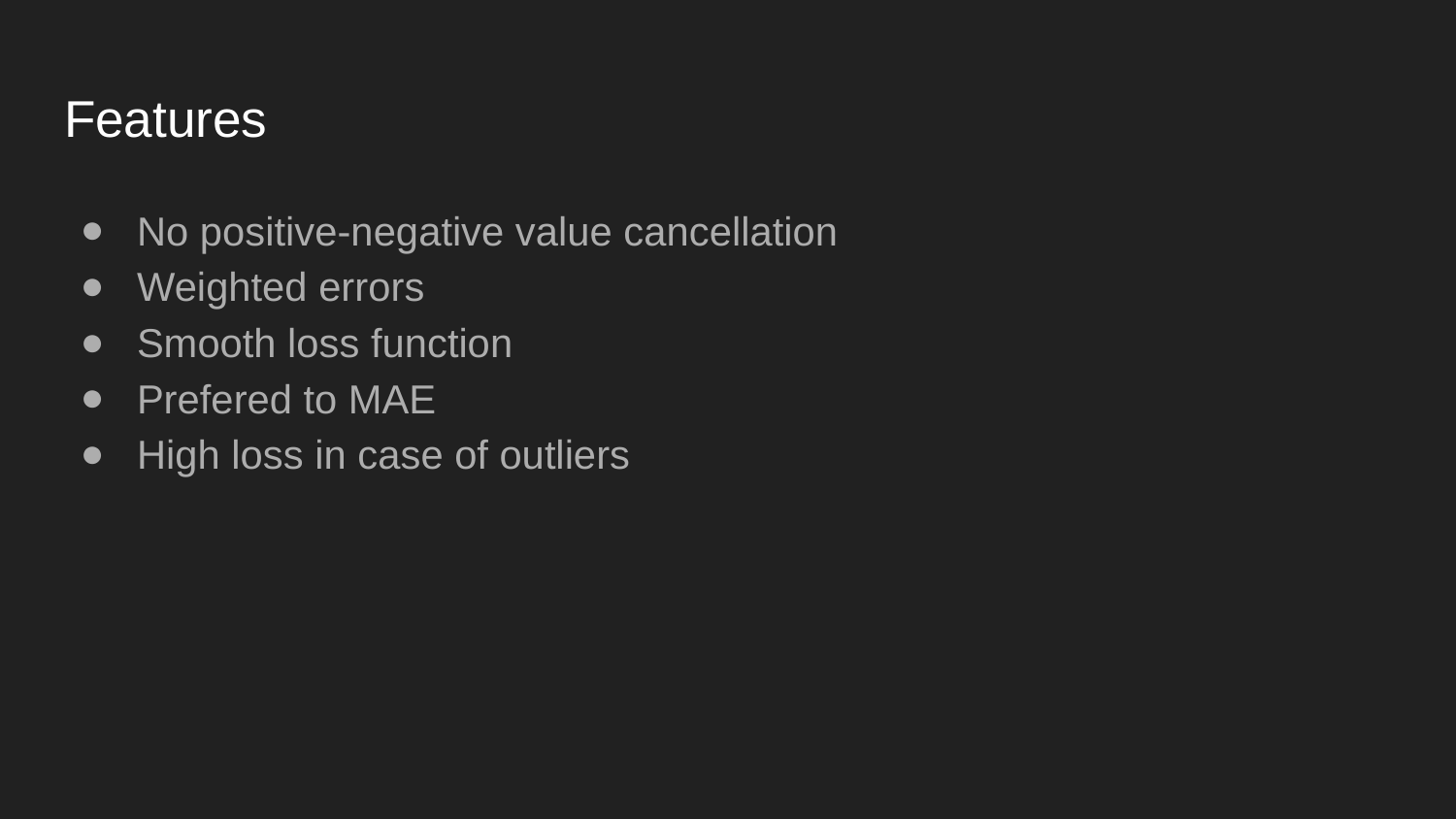

# Features
No positive-negative value cancellation
Weighted errors
Smooth loss function
Prefered to MAE
High loss in case of outliers